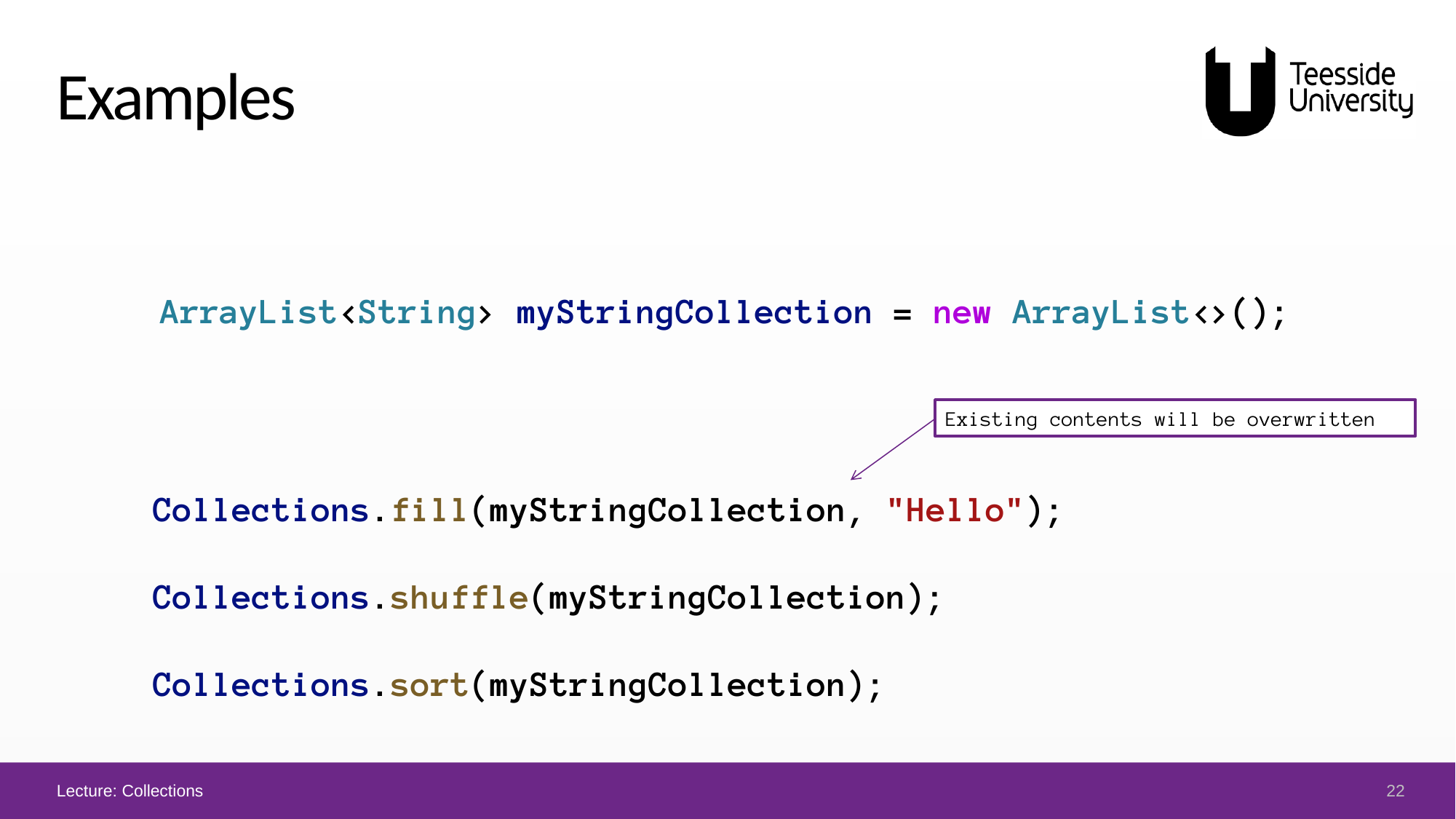

# Examples
ArrayList<String> myStringCollection = new ArrayList<>();
Existing contents will be overwritten
Collections.fill(myStringCollection, "Hello");

Collections.shuffle(myStringCollection);

Collections.sort(myStringCollection);
22
Lecture: Collections